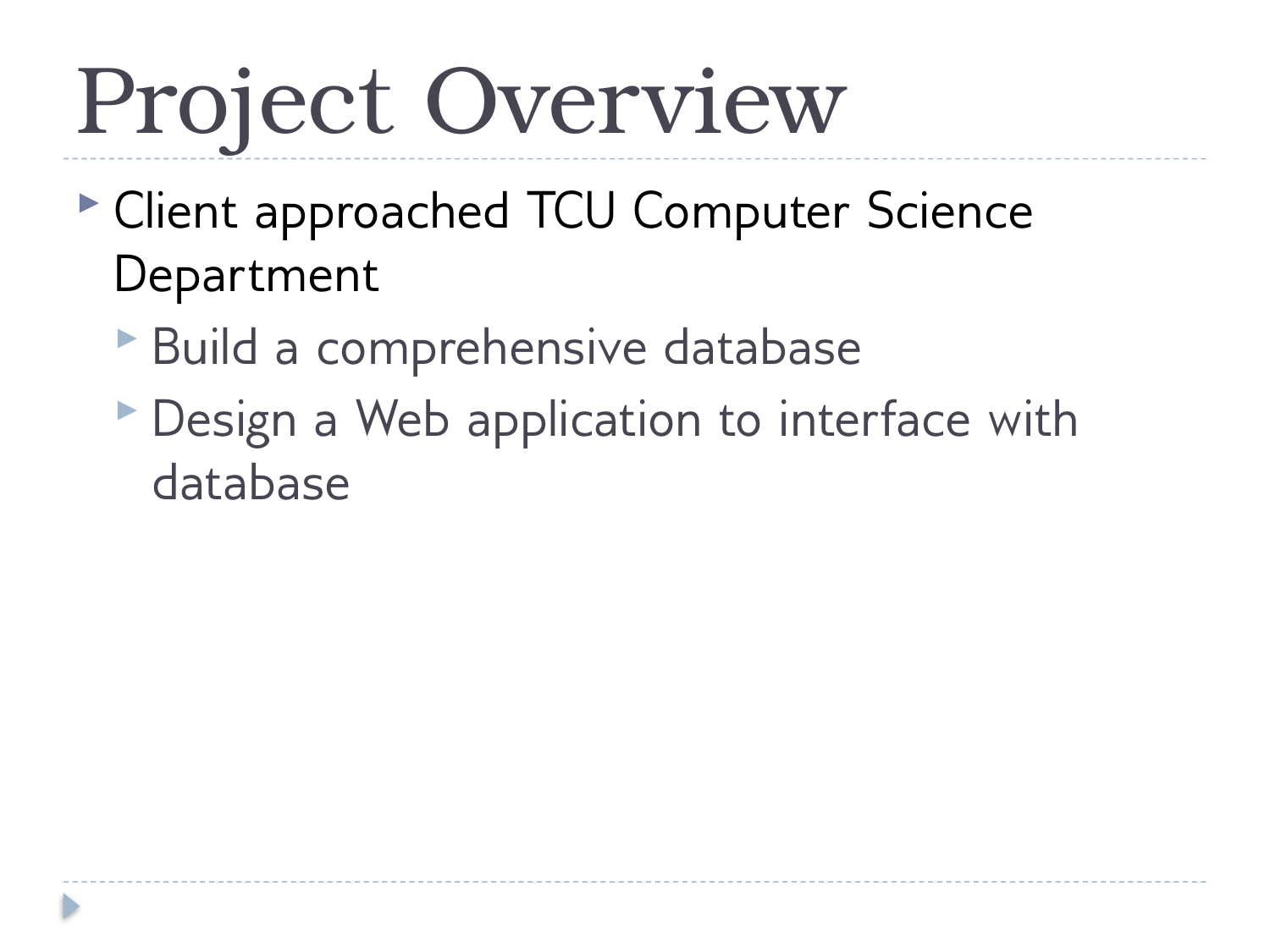

# Project Overview
Client approached TCU Computer Science Department
Build a comprehensive database
Design a Web application to interface with database